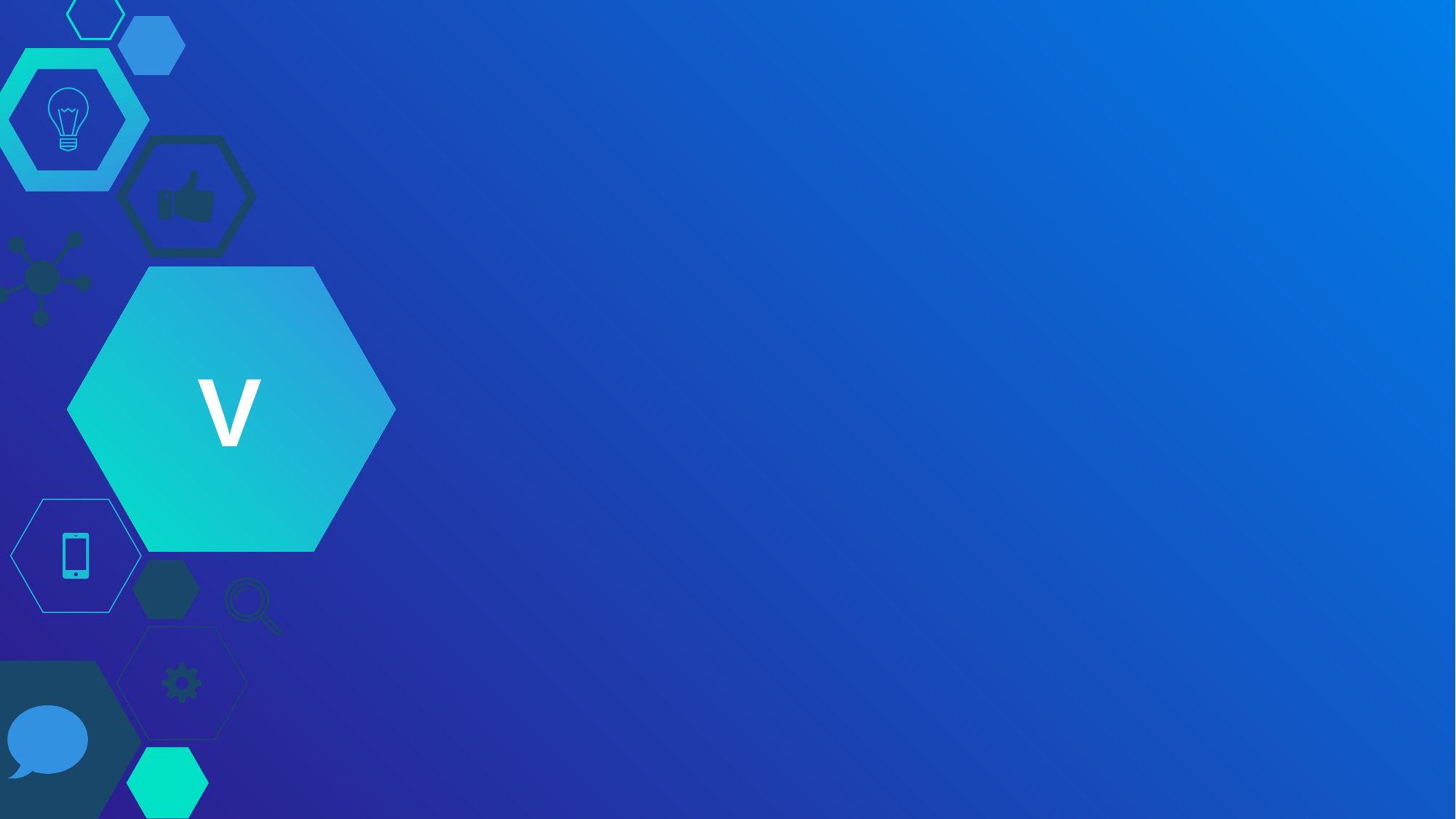

V
Ứng dụng phổ biến của công nghệ điện toán đám mây.